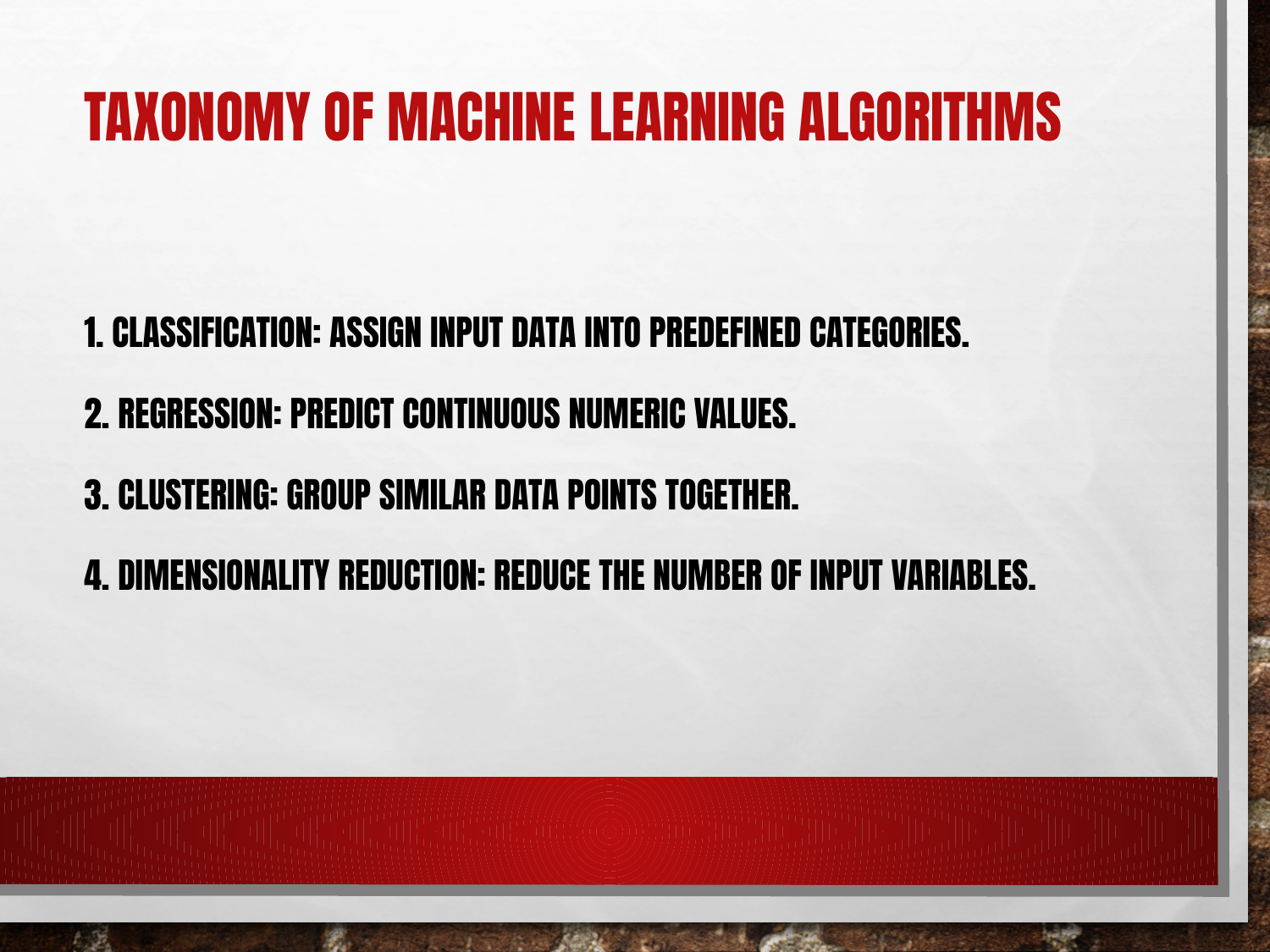

# Taxonomy of Machine Learning Algorithms
1. Classification: Assign input data into predefined categories.
2. Regression: Predict continuous numeric values.
3. Clustering: Group similar data points together.
4. Dimensionality Reduction: Reduce the number of input variables.